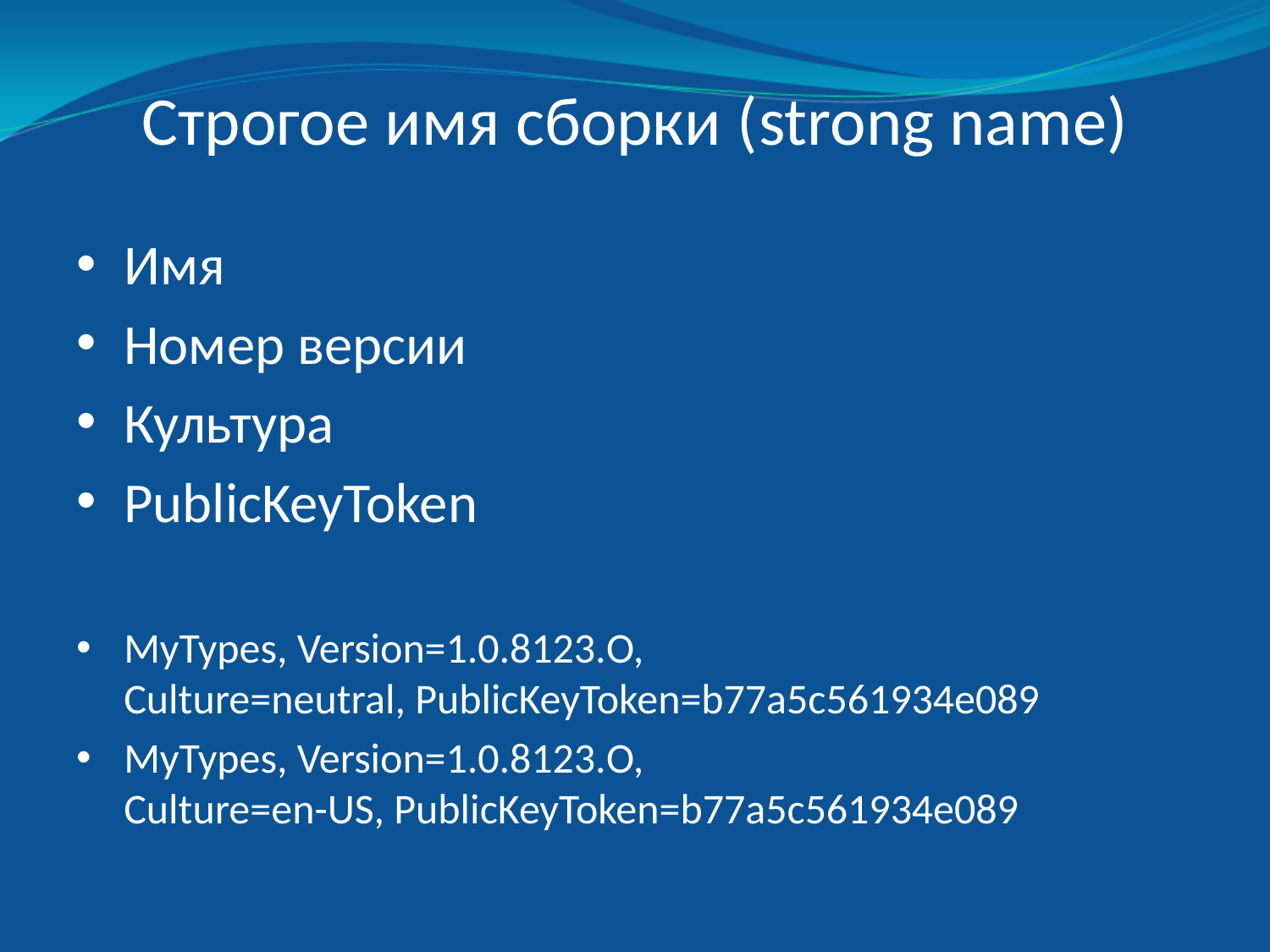

# Строгое имя сборки (strong name)
Имя
Номер версии
Культура
PublicKeyToken

MyTypes, Version=1.0.8123.О,
Culture=neutral, PublicKeyToken=b77a5c561934e089
MyTypes, Version=1.0.8123.О,
Culture=en-US, PublicKeyToken=b77a5c561934e089